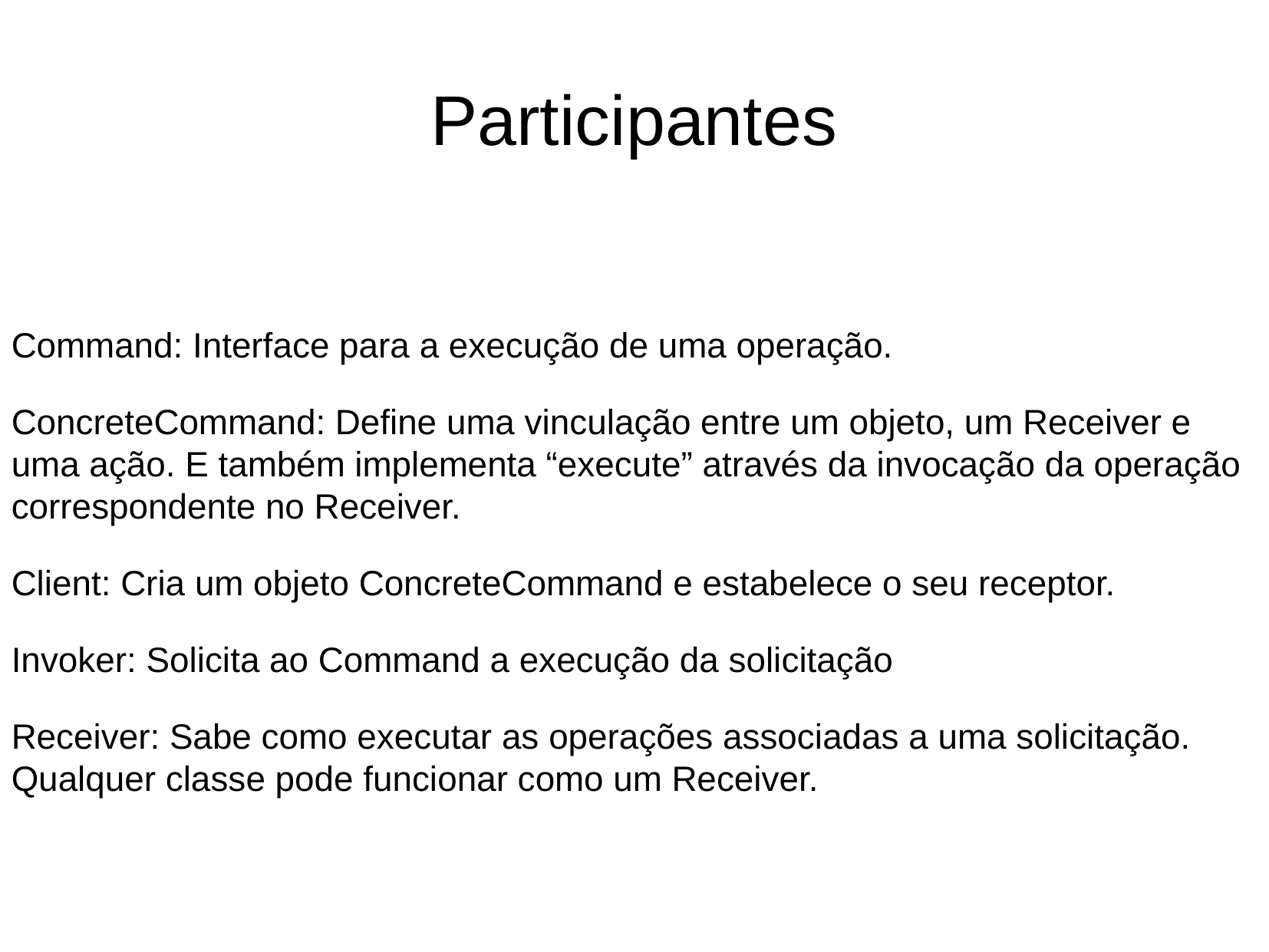

Participantes
Command: Interface para a execução de uma operação.

ConcreteCommand: Define uma vinculação entre um objeto, um Receiver e uma ação. E também implementa “execute” através da invocação da operação correspondente no Receiver.

Client: Cria um objeto ConcreteCommand e estabelece o seu receptor.

Invoker: Solicita ao Command a execução da solicitação

Receiver: Sabe como executar as operações associadas a uma solicitação. Qualquer classe pode funcionar como um Receiver.